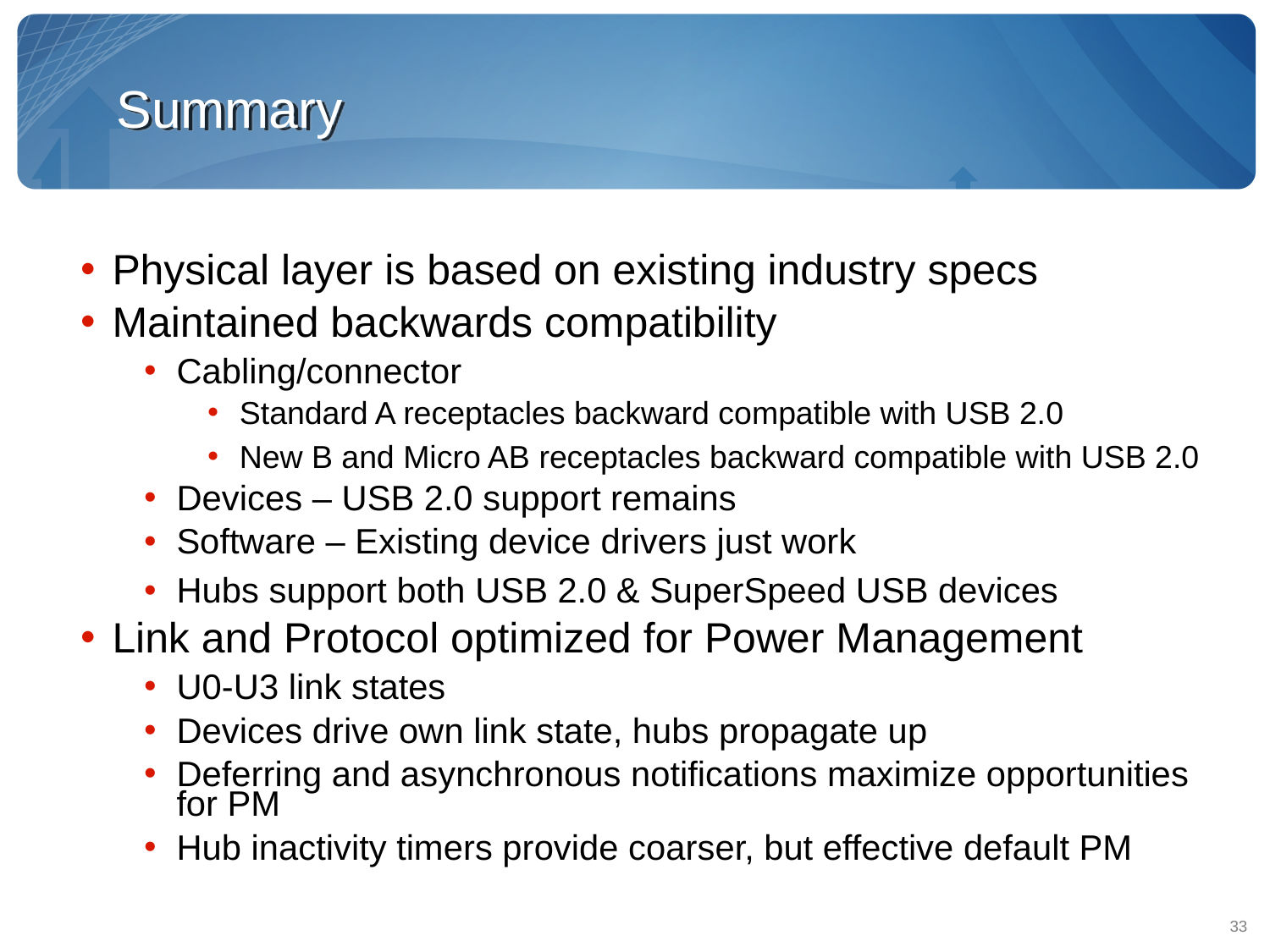

Summary
Physical layer is based on existing industry specs
Maintained backwards compatibility
Cabling/connector
Standard A receptacles backward compatible with USB 2.0
New B and Micro AB receptacles backward compatible with USB 2.0
Devices – USB 2.0 support remains
Software – Existing device drivers just work
Hubs support both USB 2.0 & SuperSpeed USB devices
Link and Protocol optimized for Power Management
U0-U3 link states
Devices drive own link state, hubs propagate up
Deferring and asynchronous notifications maximize opportunities for PM
Hub inactivity timers provide coarser, but effective default PM
33